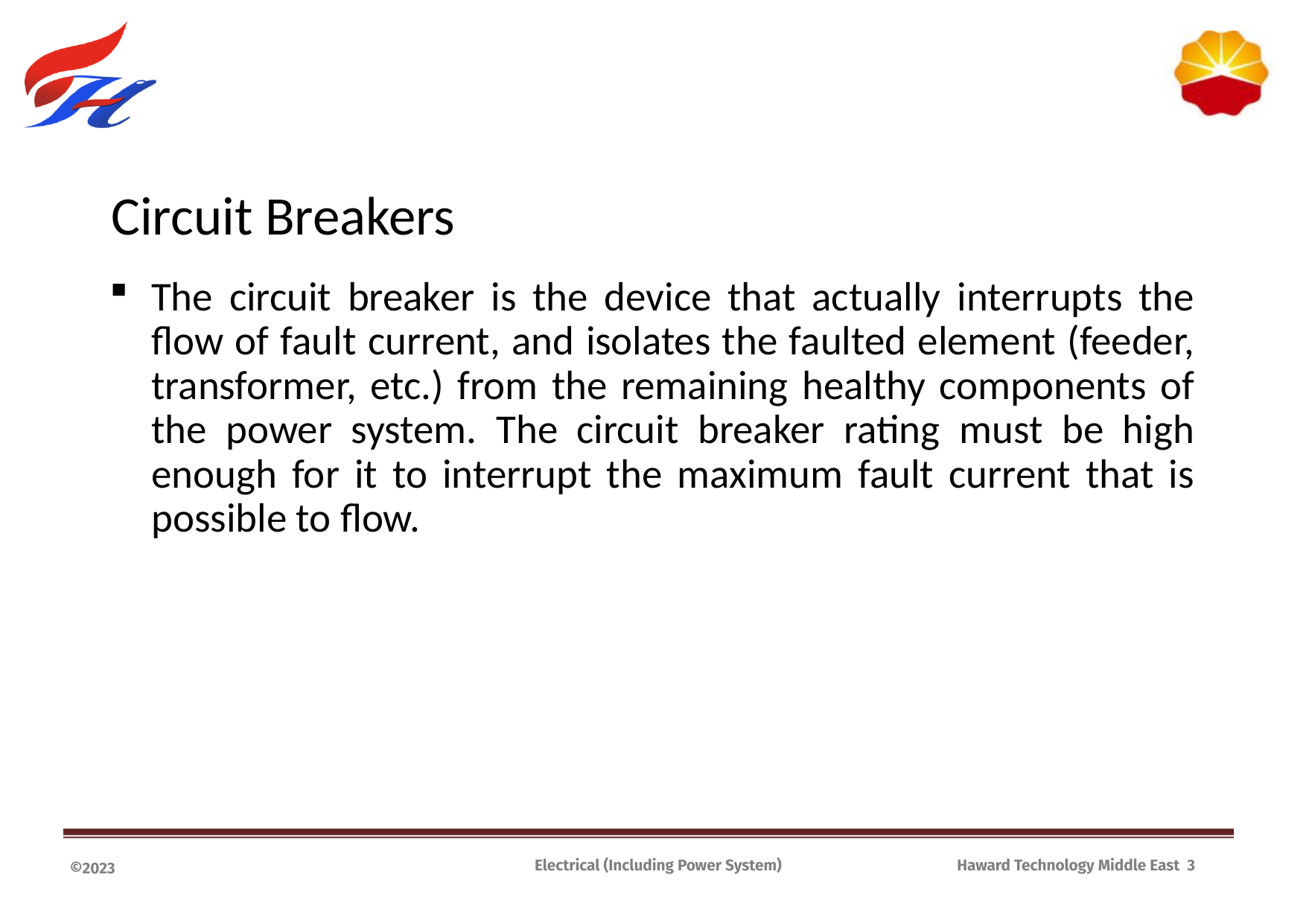

# Circuit Breakers
The circuit breaker is the device that actually interrupts the flow of fault current, and isolates the faulted element (feeder, transformer, etc.) from the remaining healthy components of the power system. The circuit breaker rating must be high enough for it to interrupt the maximum fault current that is possible to flow.